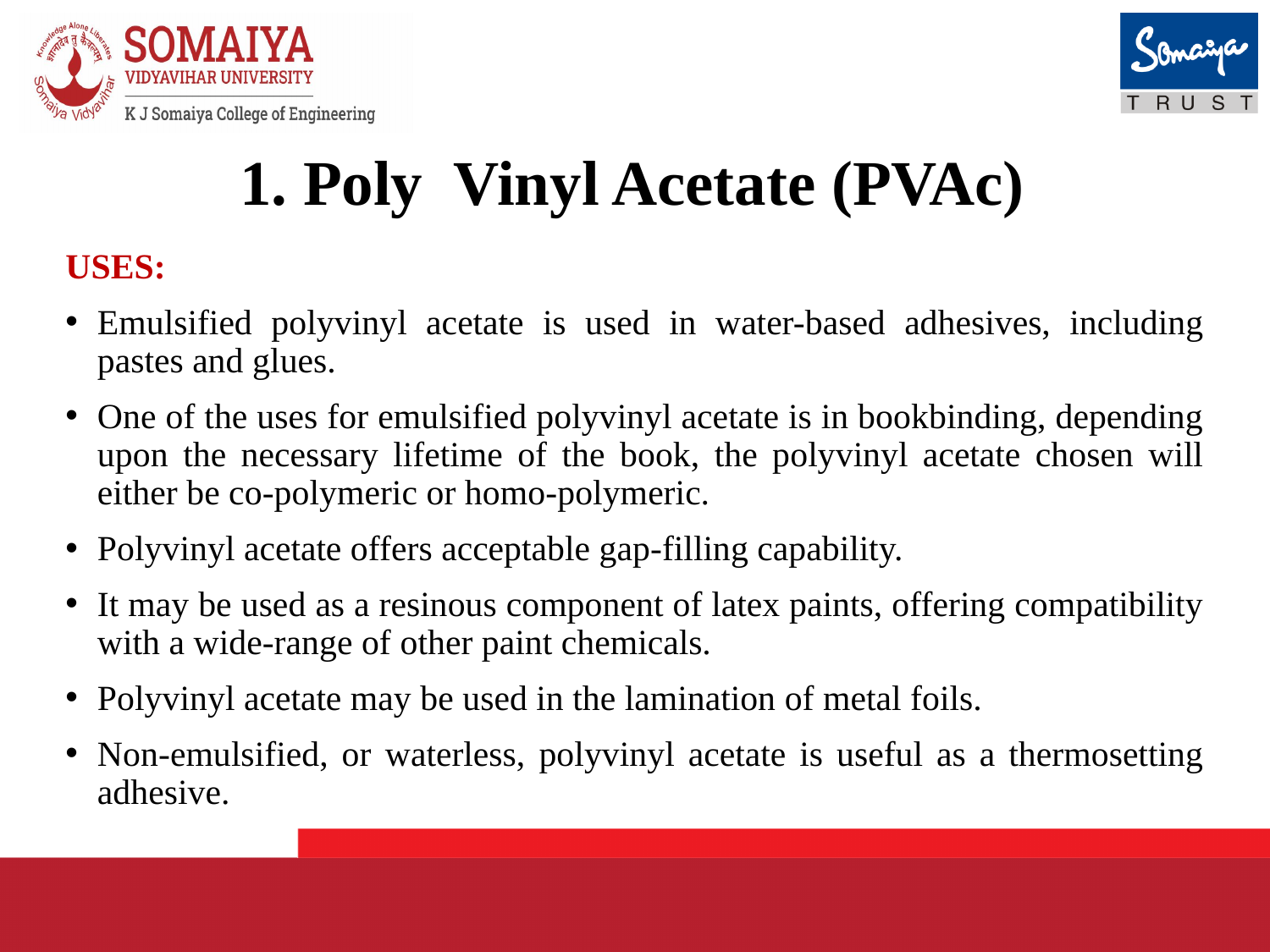

# 1. Poly  Vinyl Acetate (PVAc)
USES:
Emulsified polyvinyl acetate is used in water-based adhesives, including pastes and glues.
One of the uses for emulsified polyvinyl acetate is in bookbinding, depending upon the necessary lifetime of the book, the polyvinyl acetate chosen will either be co-polymeric or homo-polymeric.
Polyvinyl acetate offers acceptable gap-filling capability.
It may be used as a resinous component of latex paints, offering compatibility with a wide-range of other paint chemicals.
Polyvinyl acetate may be used in the lamination of metal foils.
Non-emulsified, or waterless, polyvinyl acetate is useful as a thermosetting adhesive.